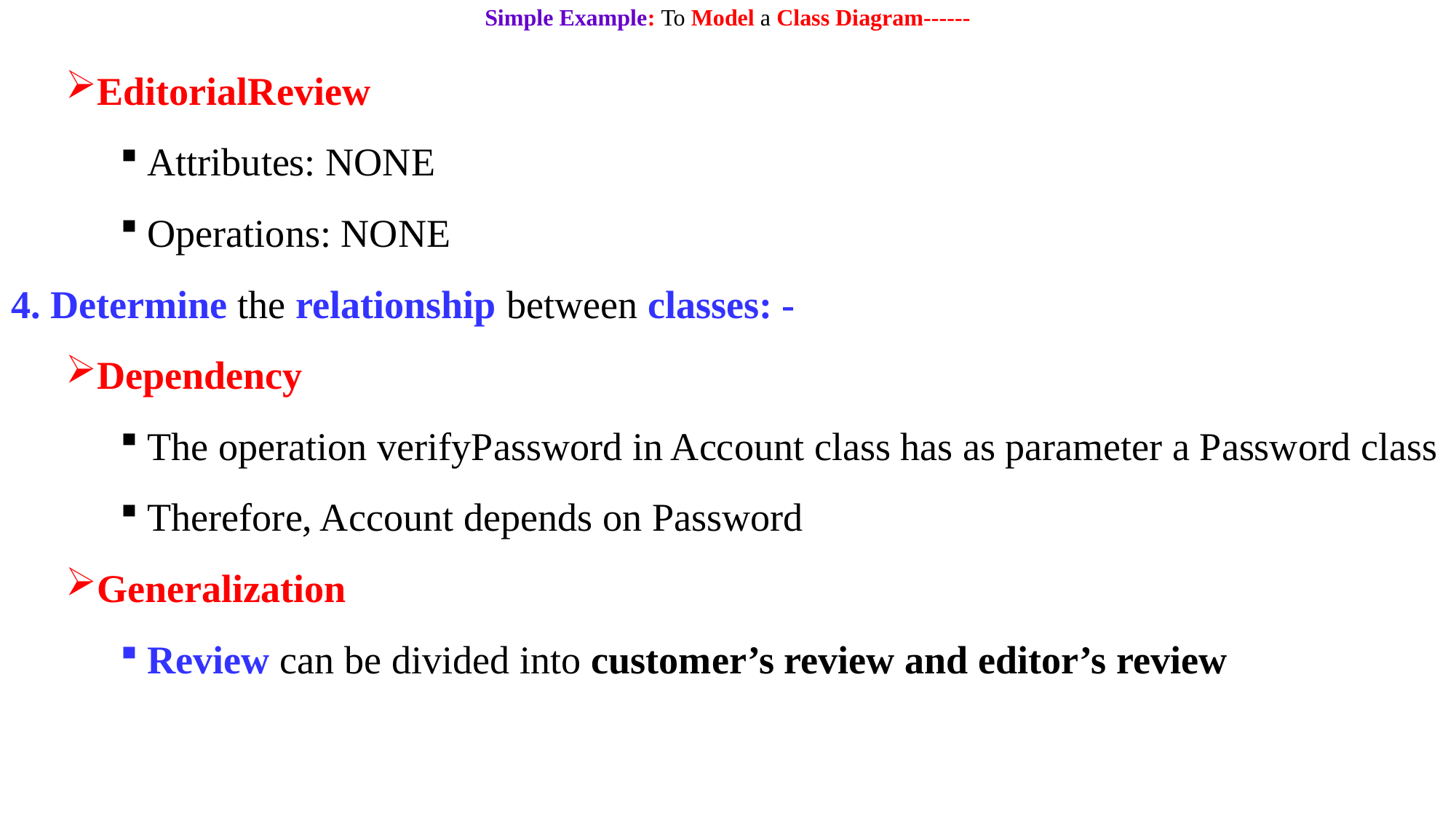

# Simple Example: To Model a Class Diagram------
EditorialReview
Attributes: NONE
Operations: NONE
4. Determine the relationship between classes: -
Dependency
The operation verifyPassword in Account class has as parameter a Password class
Therefore, Account depends on Password
Generalization
Review can be divided into customer’s review and editor’s review
37